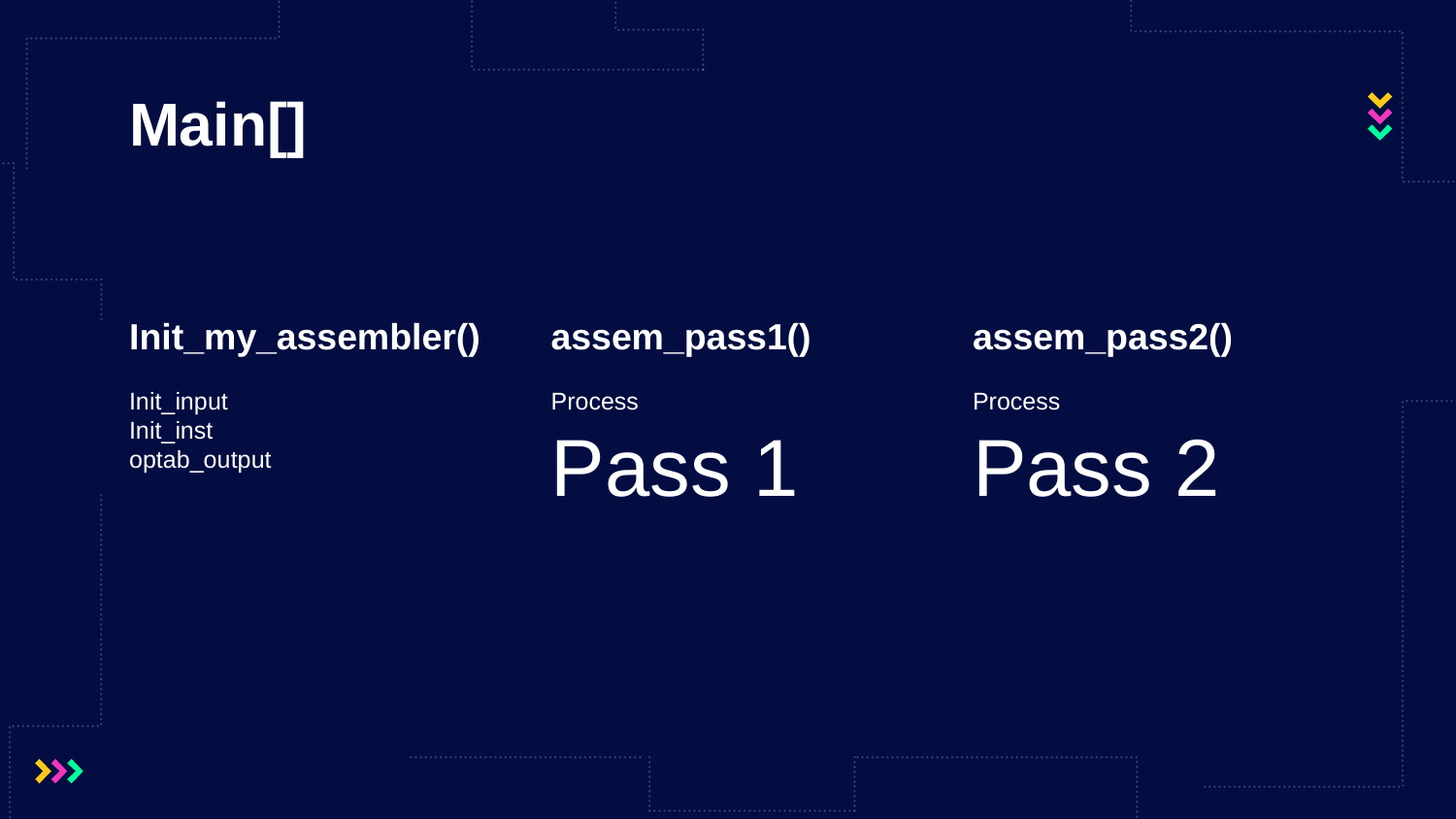

# Main[]
Init_my_assembler()
assem_pass1()
assem_pass2()
Init_input
Init_inst
optab_output
Process
Pass 1

Process
Pass 2